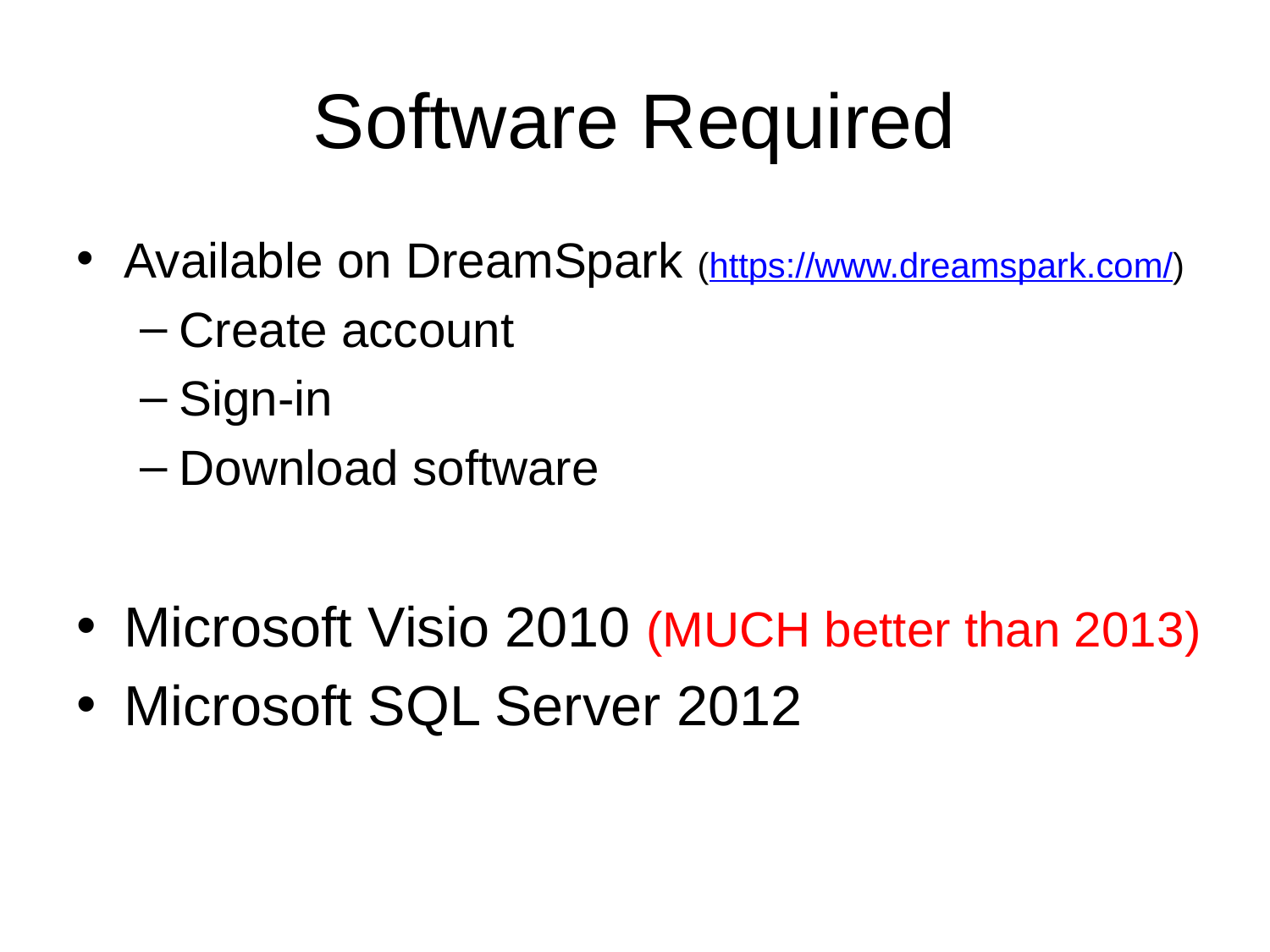

# Software Required
Available on DreamSpark (https://www.dreamspark.com/)
Create account
Sign-in
Download software

Microsoft Visio 2010 (MUCH better than 2013)
Microsoft SQL Server 2012